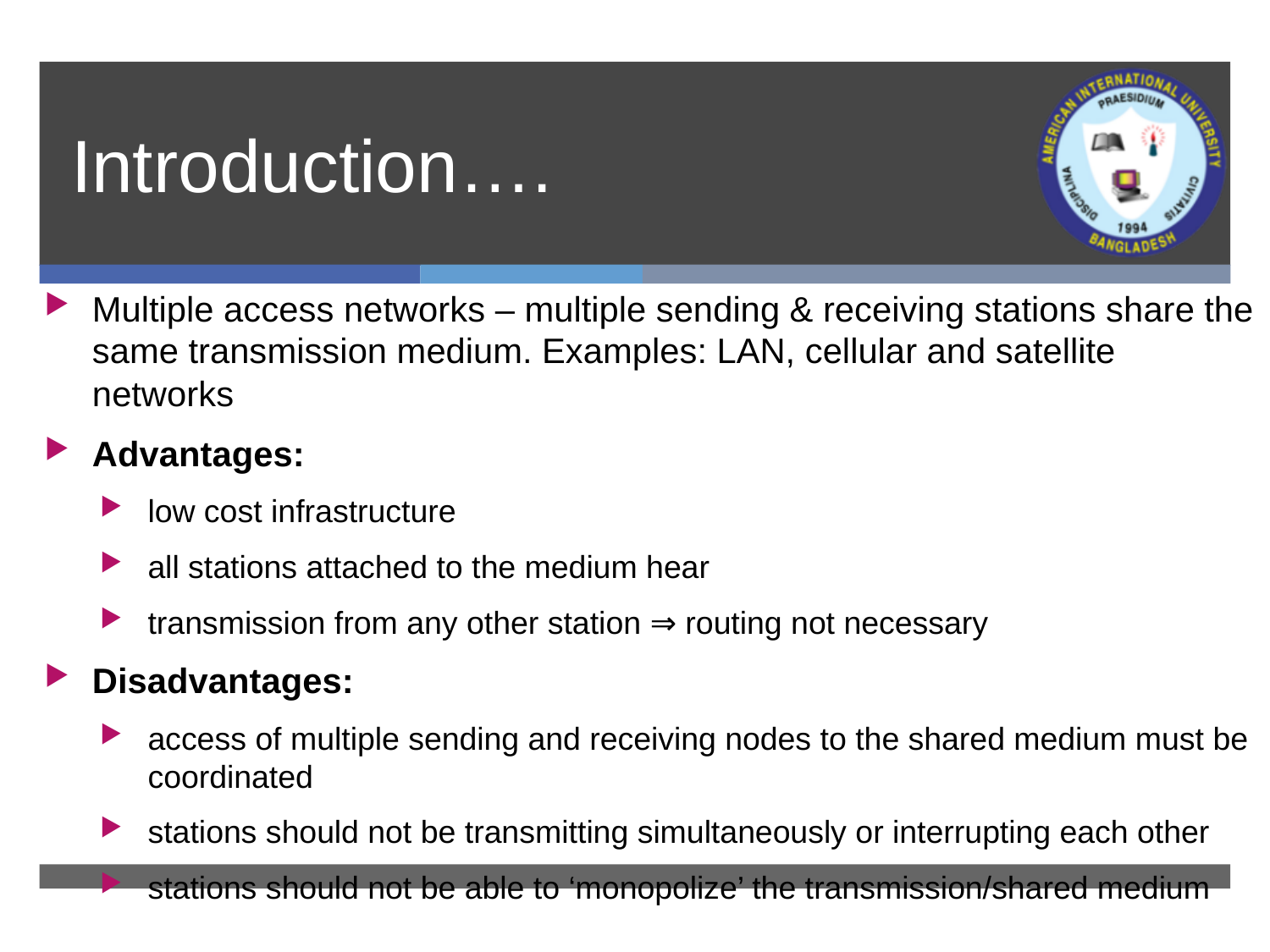

# Introduction….

Multiple access networks – multiple sending & receiving stations share the same transmission medium. Examples: LAN, cellular and satellite networks
Advantages:
low cost infrastructure
all stations attached to the medium hear
transmission from any other station ⇒ routing not necessary
Disadvantages:
access of multiple sending and receiving nodes to the shared medium must be coordinated
stations should not be transmitting simultaneously or interrupting each other
stations should not be able to ‘monopolize’ the transmission/shared medium